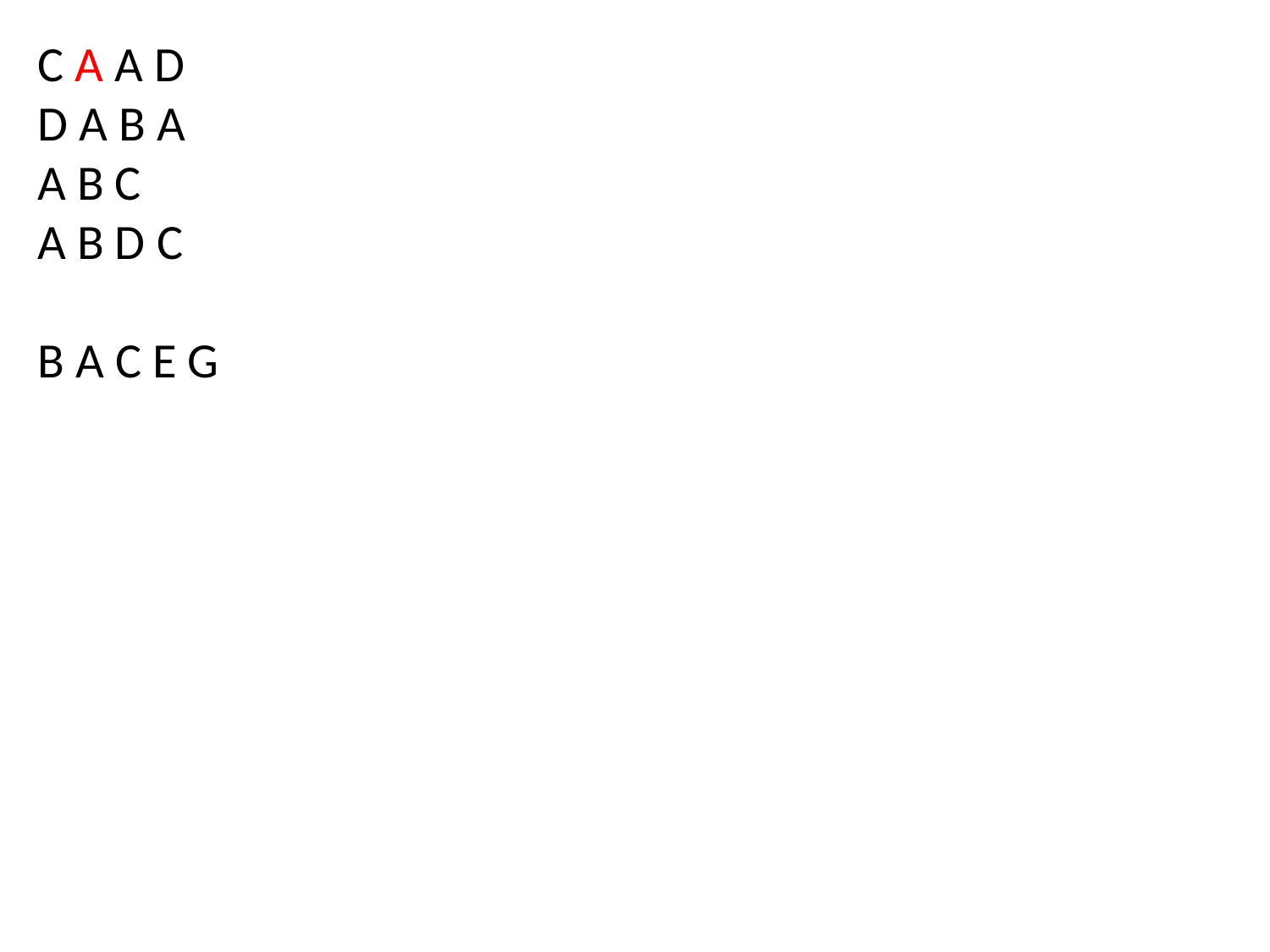

C A A D
D A B A
A B C
A B D C

B A C E G